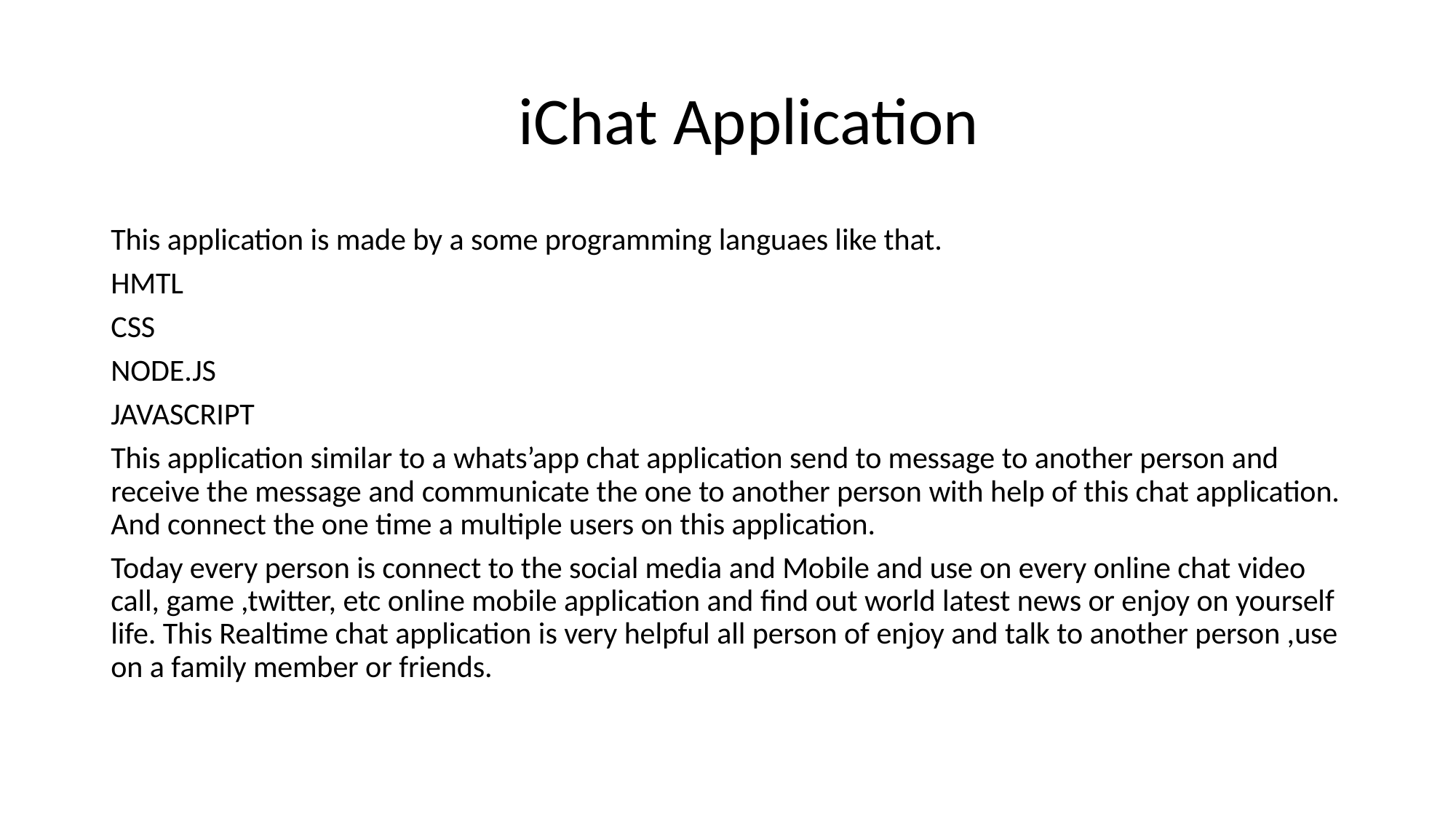

# iChat Application
This application is made by a some programming languaes like that.
HMTL
CSS
NODE.JS
JAVASCRIPT
This application similar to a whats’app chat application send to message to another person and receive the message and communicate the one to another person with help of this chat application. And connect the one time a multiple users on this application.
Today every person is connect to the social media and Mobile and use on every online chat video call, game ,twitter, etc online mobile application and find out world latest news or enjoy on yourself life. This Realtime chat application is very helpful all person of enjoy and talk to another person ,use on a family member or friends.